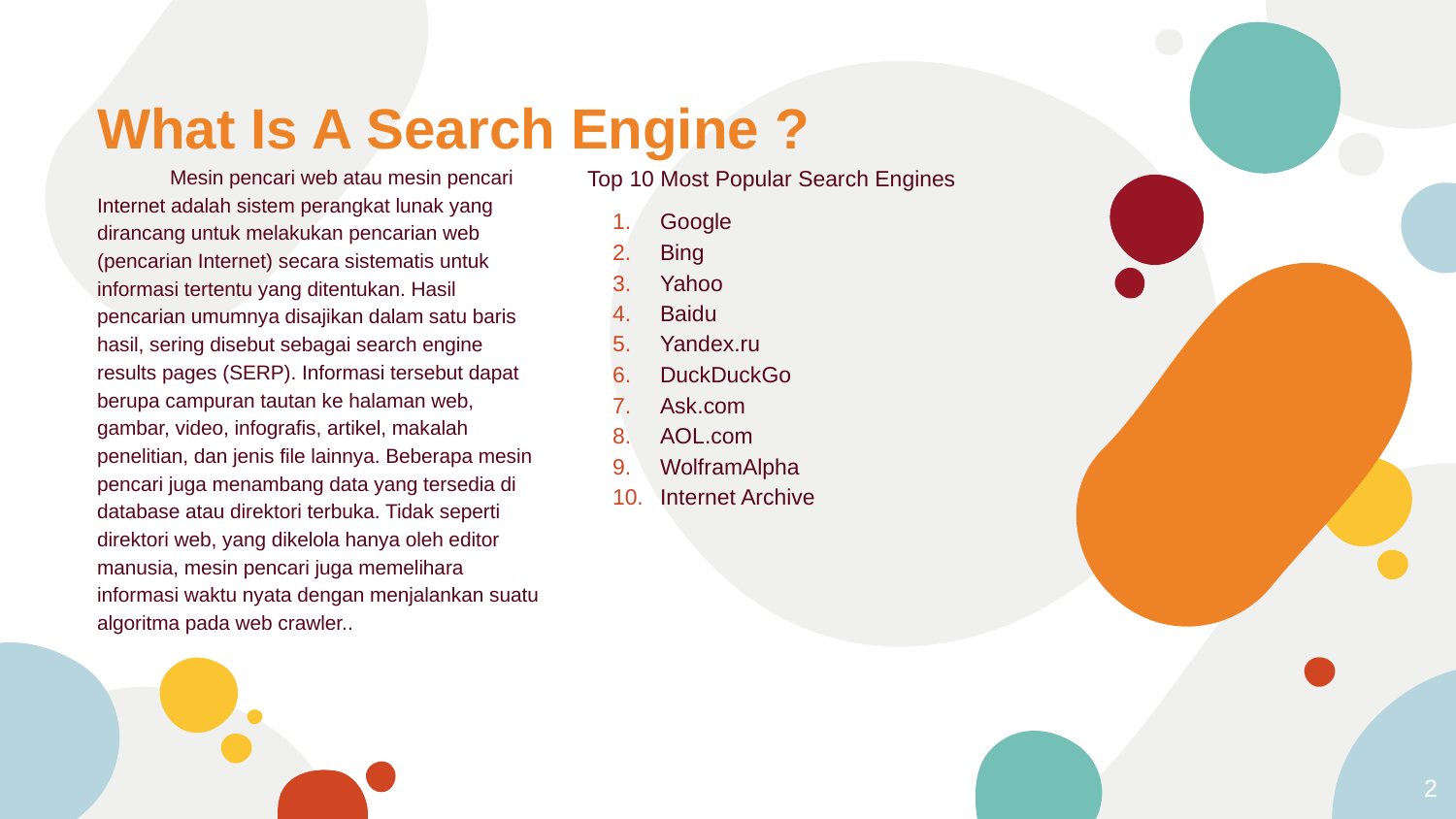

# What Is A Search Engine ?
Mesin pencari web atau mesin pencari Internet adalah sistem perangkat lunak yang dirancang untuk melakukan pencarian web (pencarian Internet) secara sistematis untuk informasi tertentu yang ditentukan. Hasil pencarian umumnya disajikan dalam satu baris hasil, sering disebut sebagai search engine results pages (SERP). Informasi tersebut dapat berupa campuran tautan ke halaman web, gambar, video, infografis, artikel, makalah penelitian, dan jenis file lainnya. Beberapa mesin pencari juga menambang data yang tersedia di database atau direktori terbuka. Tidak seperti direktori web, yang dikelola hanya oleh editor manusia, mesin pencari juga memelihara informasi waktu nyata dengan menjalankan suatu algoritma pada web crawler..
Top 10 Most Popular Search Engines
Google
Bing
Yahoo
Baidu
Yandex.ru
DuckDuckGo
Ask.com
AOL.com
WolframAlpha
Internet Archive
2